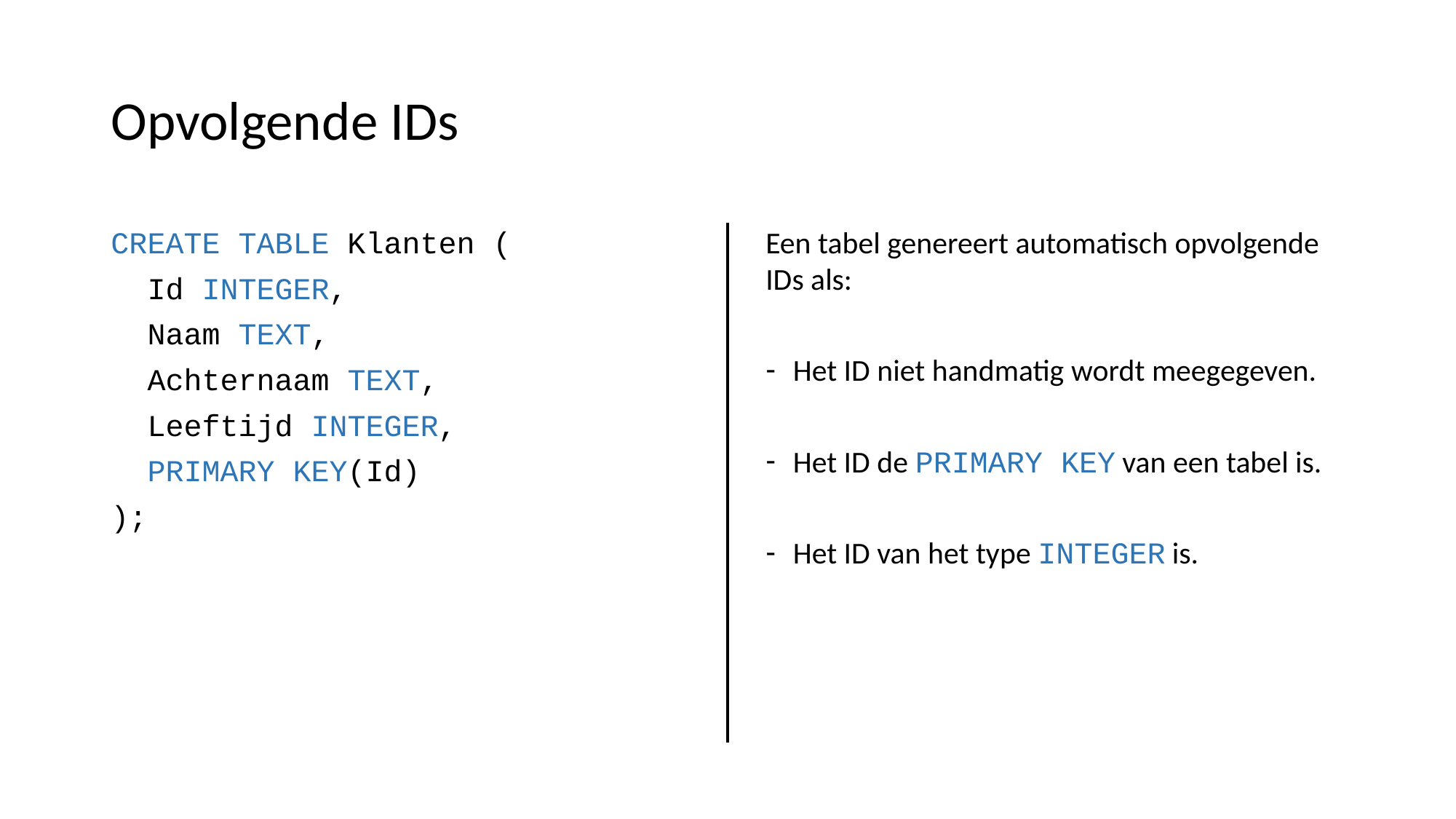

# Opvolgende IDs
CREATE TABLE Klanten (
  Id INTEGER,
  Naam TEXT,
  Achternaam TEXT,
  Leeftijd INTEGER,
  PRIMARY KEY(Id)
);

Een tabel genereert automatisch opvolgende IDs als:

Het ID niet handmatig wordt meegegeven.

Het ID de PRIMARY KEY van een tabel is.

Het ID van het type INTEGER is.